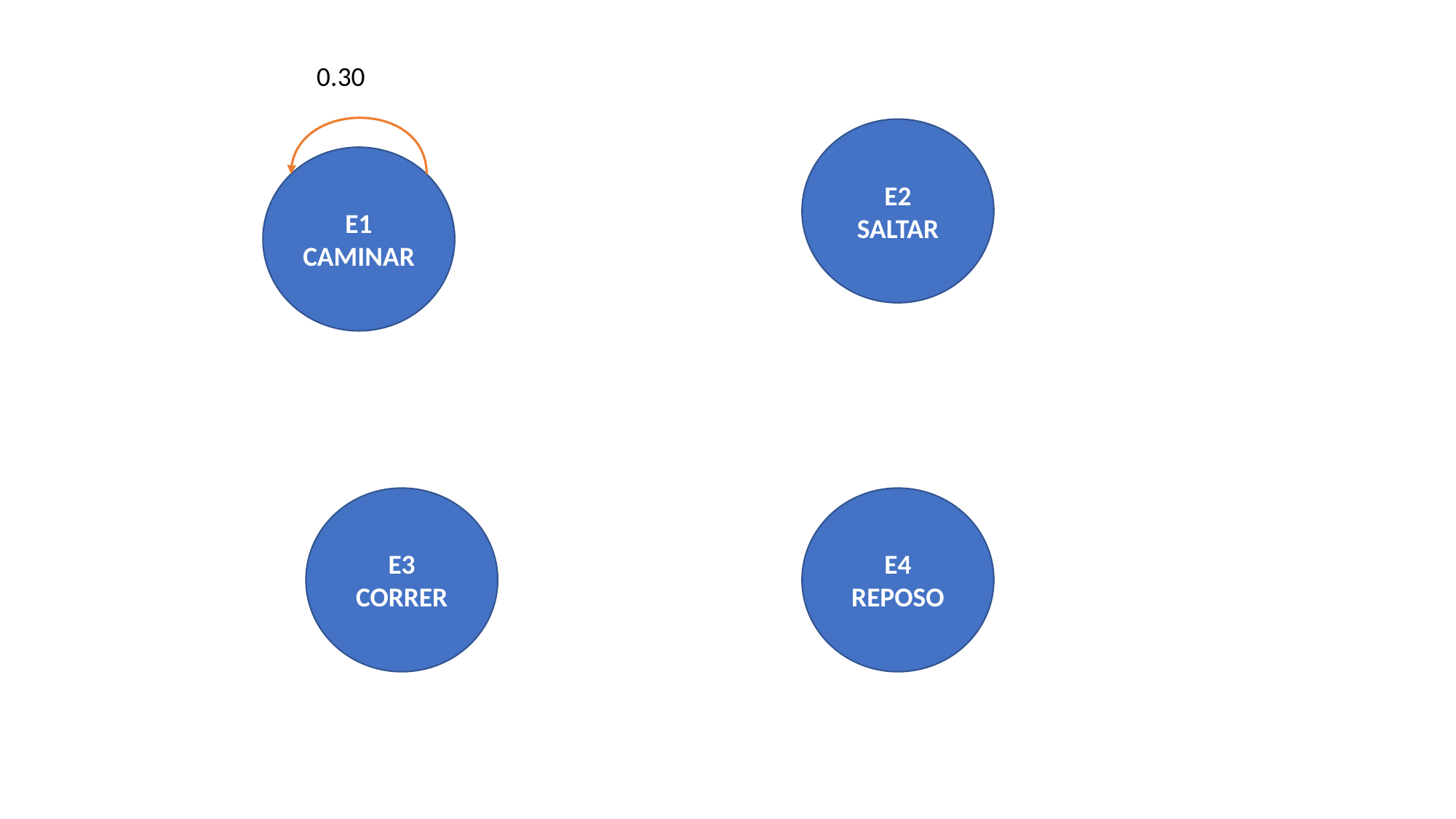

0.30
E2
SALTAR
E1
CAMINAR
E3
CORRER
E4
REPOSO